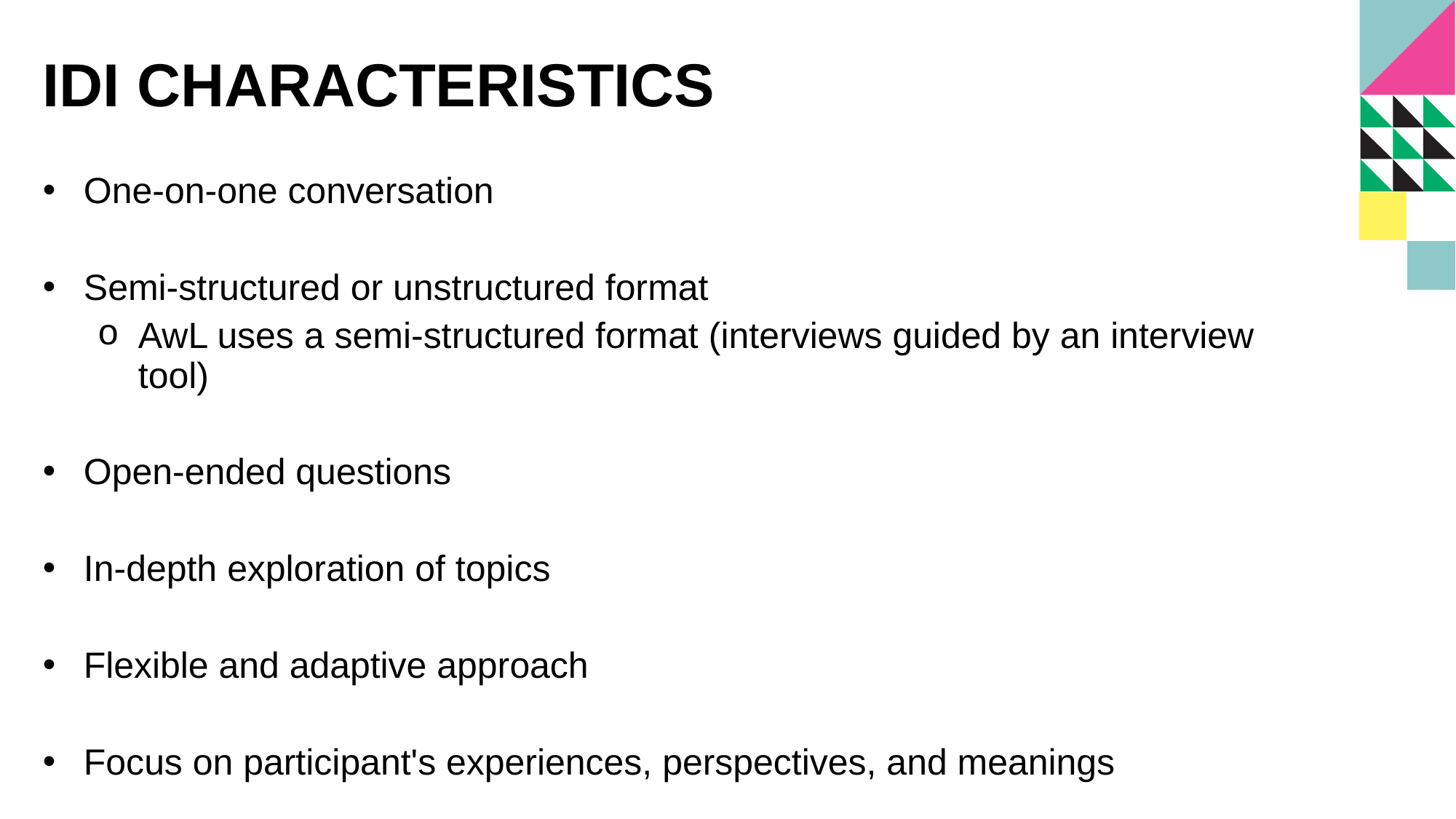

# Idi characteristics
One-on-one conversation

Semi-structured or unstructured format
AwL uses a semi-structured format (interviews guided by an interview tool)

Open-ended questions

In-depth exploration of topics

Flexible and adaptive approach

Focus on participant's experiences, perspectives, and meanings